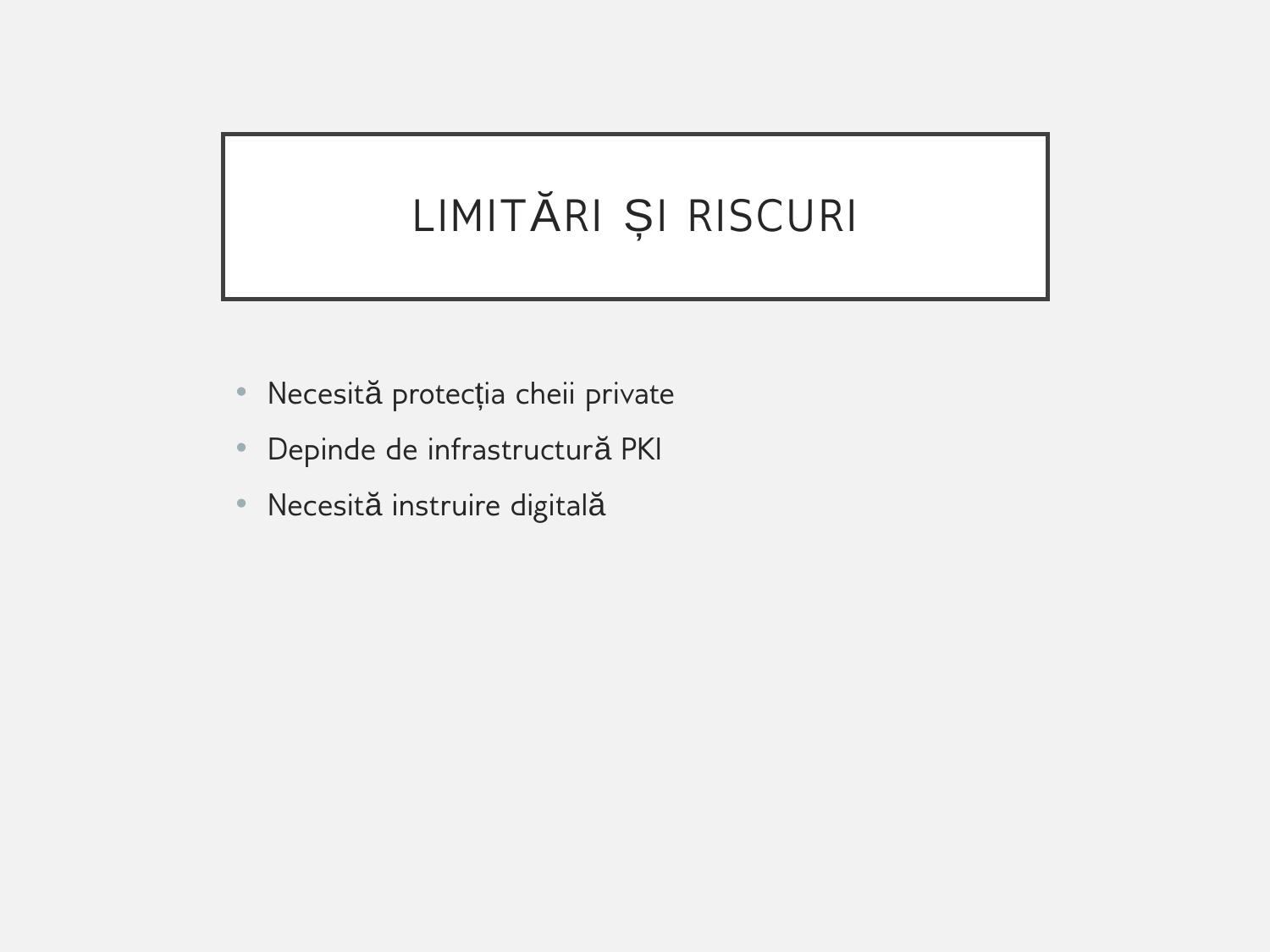

# Limitări și riscuri
Necesită protecția cheii private
Depinde de infrastructură PKI
Necesită instruire digitală